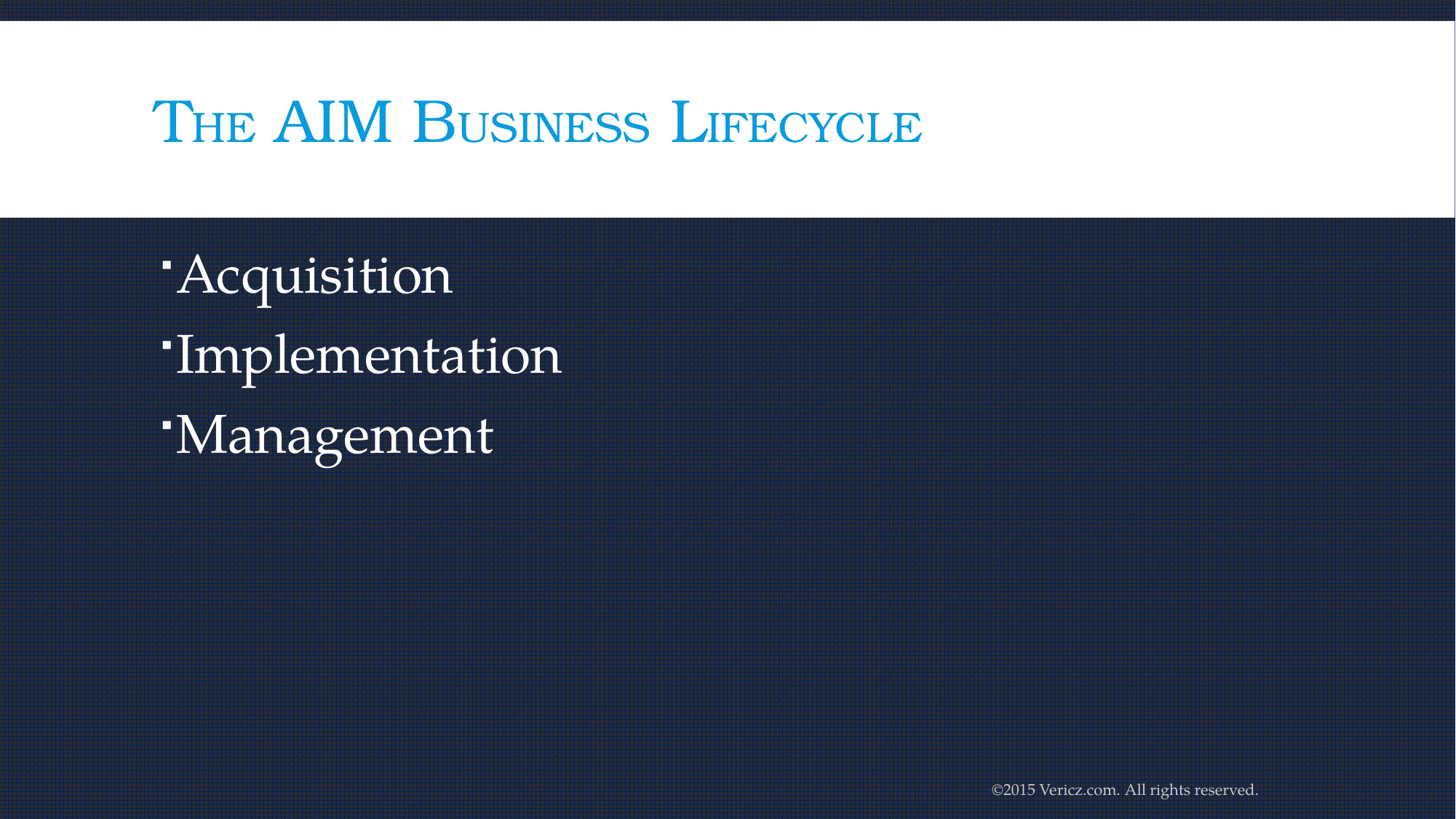

# The aim Business lifecycle
Acquisition
Implementation
Management
©2015 Vericz.com. All rights reserved.